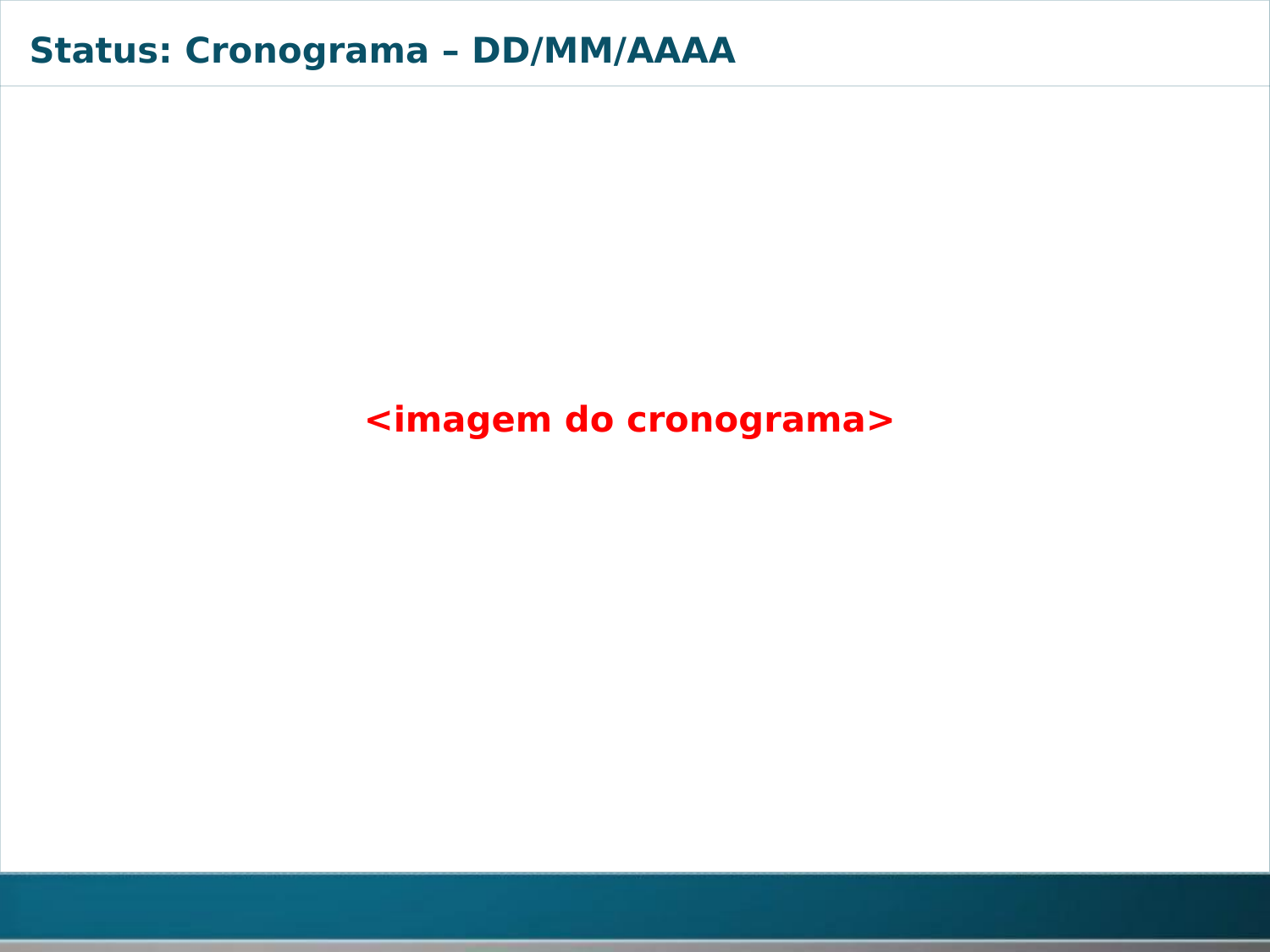

# Status: Cronograma – DD/MM/AAAA
<imagem do cronograma>